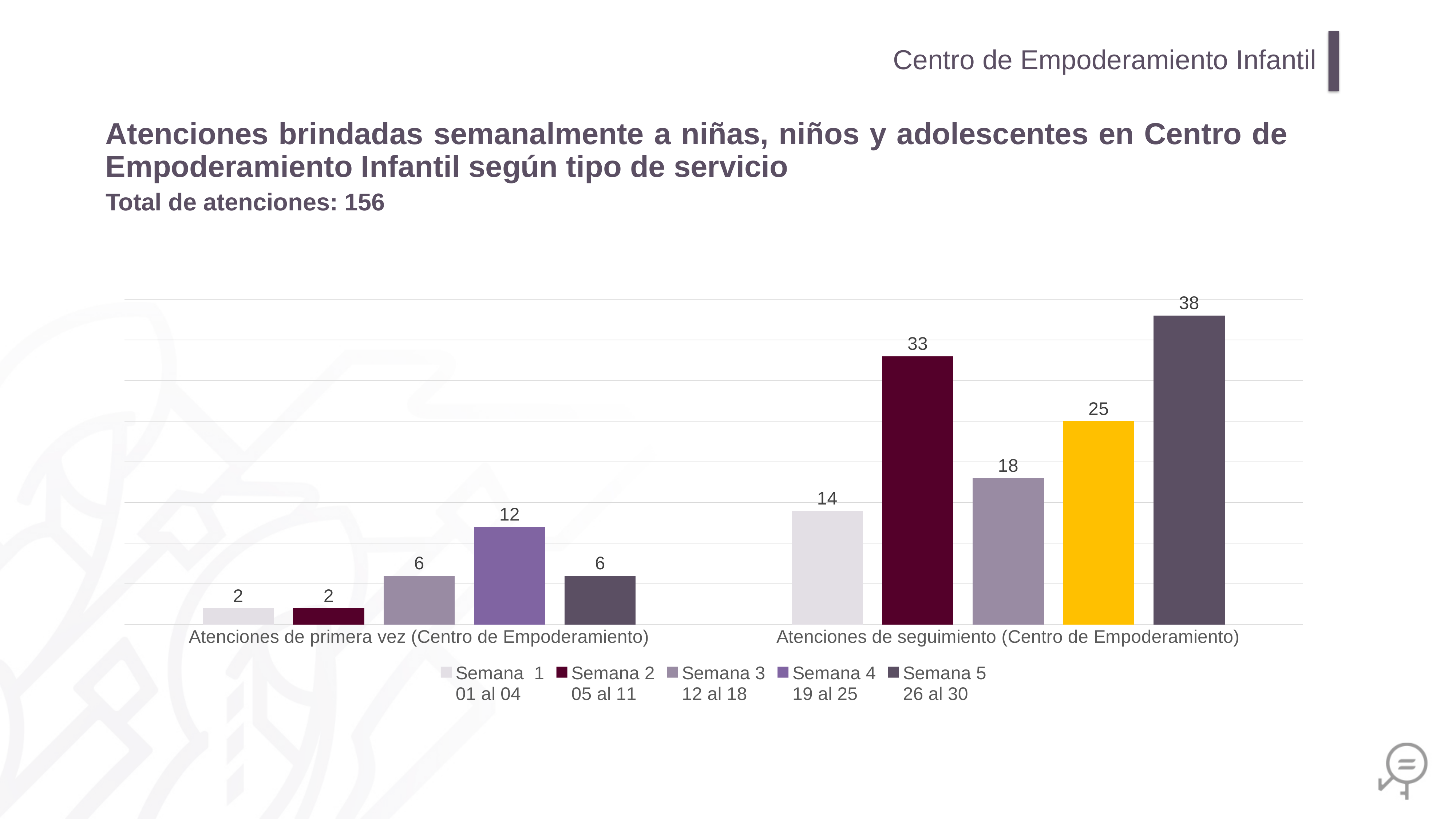

Centro de Empoderamiento Infantil
Atenciones brindadas semanalmente a niñas, niños y adolescentes en Centro de Empoderamiento Infantil según tipo de servicio
Total de atenciones: 156

### Chart

| Category | Semana  1
01 al 04 | Semana 2
05 al 11 | Semana 3
12 al 18 | Semana 4
19 al 25 | Semana 5
26 al 30 |
|---|---|---|---|---|---|
| Atenciones de primera vez (Centro de Empoderamiento) | 2.0 | 2.0 | 6.0 | 12.0 | 6.0 |
| Atenciones de seguimiento (Centro de Empoderamiento) | 14.0 | 33.0 | 18.0 | 25.0 | 38.0 |